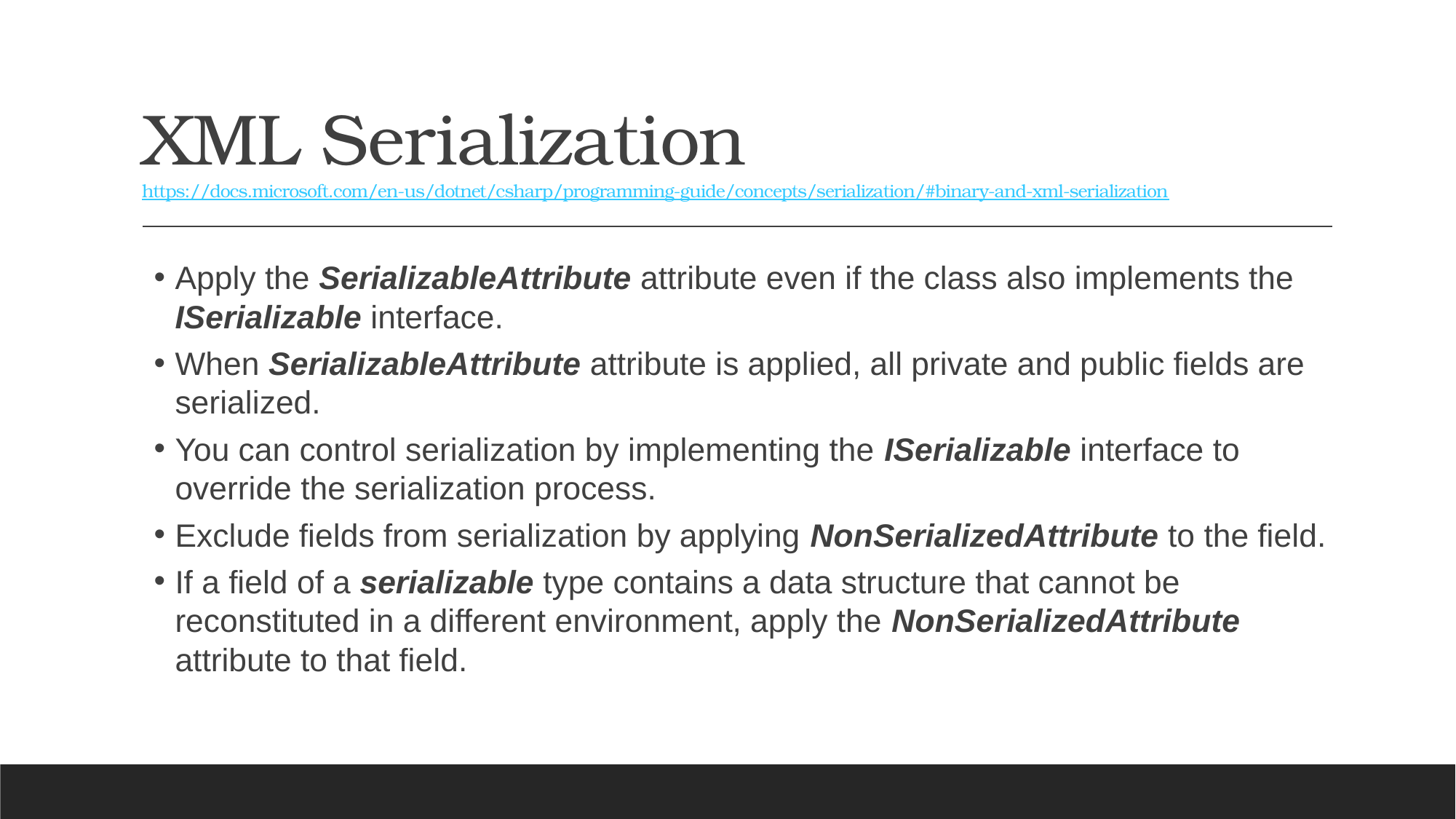

# XML Serialization https://docs.microsoft.com/en-us/dotnet/csharp/programming-guide/concepts/serialization/#binary-and-xml-serialization
Apply the SerializableAttribute attribute even if the class also implements the ISerializable interface.
When SerializableAttribute attribute is applied, all private and public fields are serialized.
You can control serialization by implementing the ISerializable interface to override the serialization process.
Exclude fields from serialization by applying NonSerializedAttribute to the field.
If a field of a serializable type contains a data structure that cannot be reconstituted in a different environment, apply the NonSerializedAttribute attribute to that field.